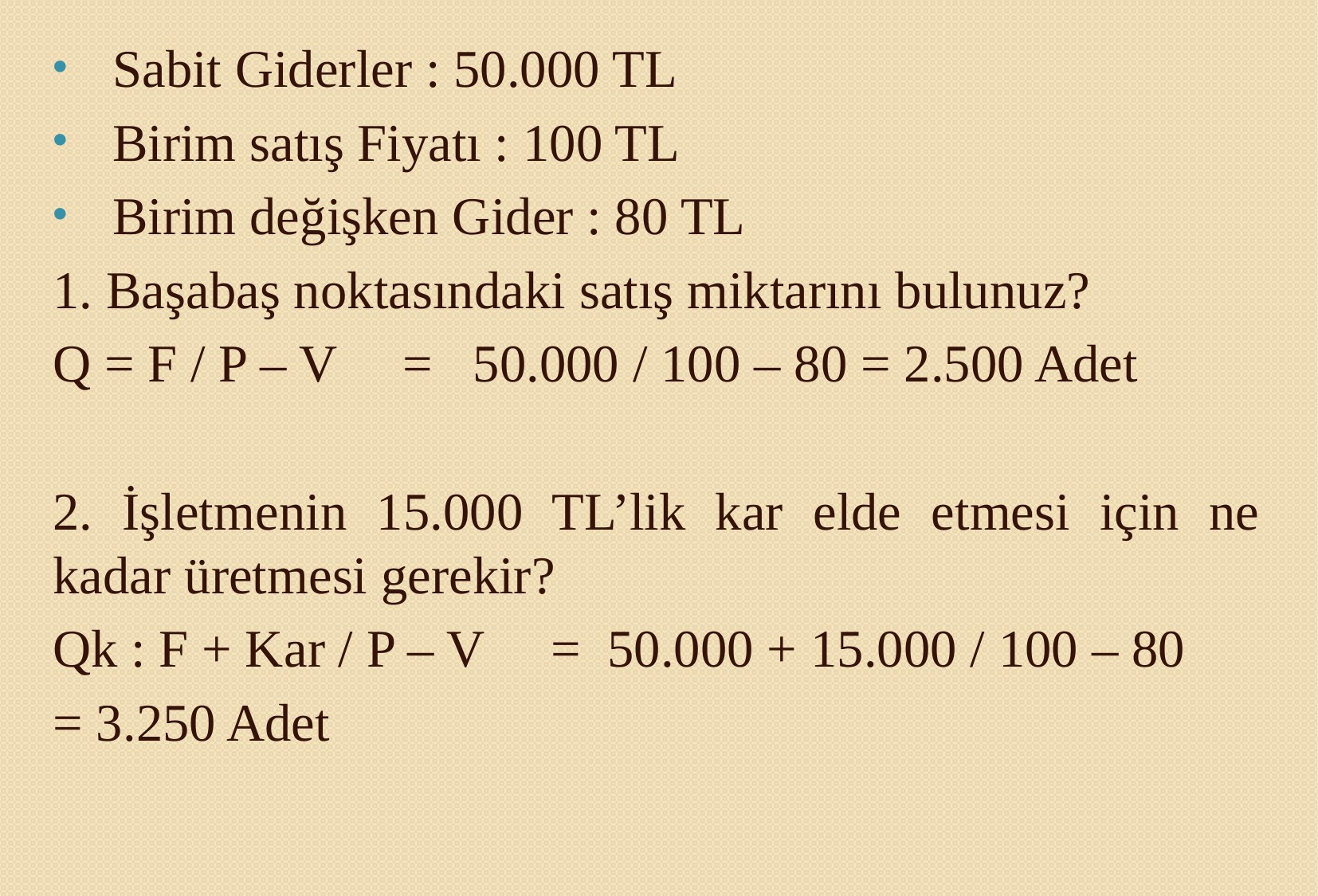

Sabit Giderler : 50.000 TL
Birim satış Fiyatı : 100 TL
Birim değişken Gider : 80 TL
1. Başabaş noktasındaki satış miktarını bulunuz?
Q = F / P – V     =   50.000 / 100 – 80 = 2.500 Adet

2. İşletmenin 15.000 TL’lik kar elde etmesi için ne kadar üretmesi gerekir?
Qk : F + Kar / P – V     =  50.000 + 15.000 / 100 – 80
= 3.250 Adet